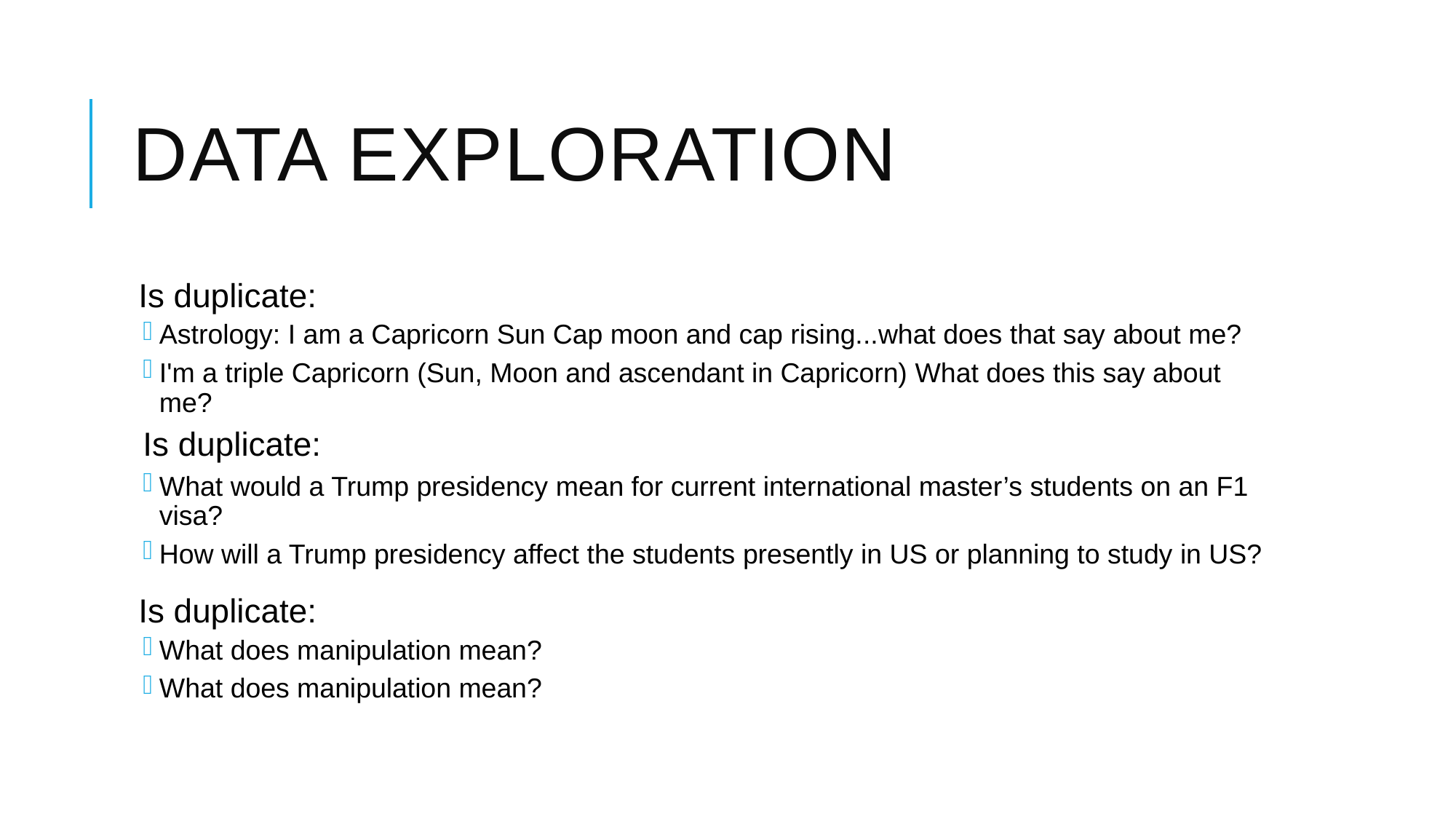

# Data Exploration
Is duplicate:
Astrology: I am a Capricorn Sun Cap moon and cap rising...what does that say about me?
I'm a triple Capricorn (Sun, Moon and ascendant in Capricorn) What does this say about me?
Is duplicate:
What would a Trump presidency mean for current international master’s students on an F1 visa?
How will a Trump presidency affect the students presently in US or planning to study in US?
Is duplicate:
What does manipulation mean?
What does manipulation mean?